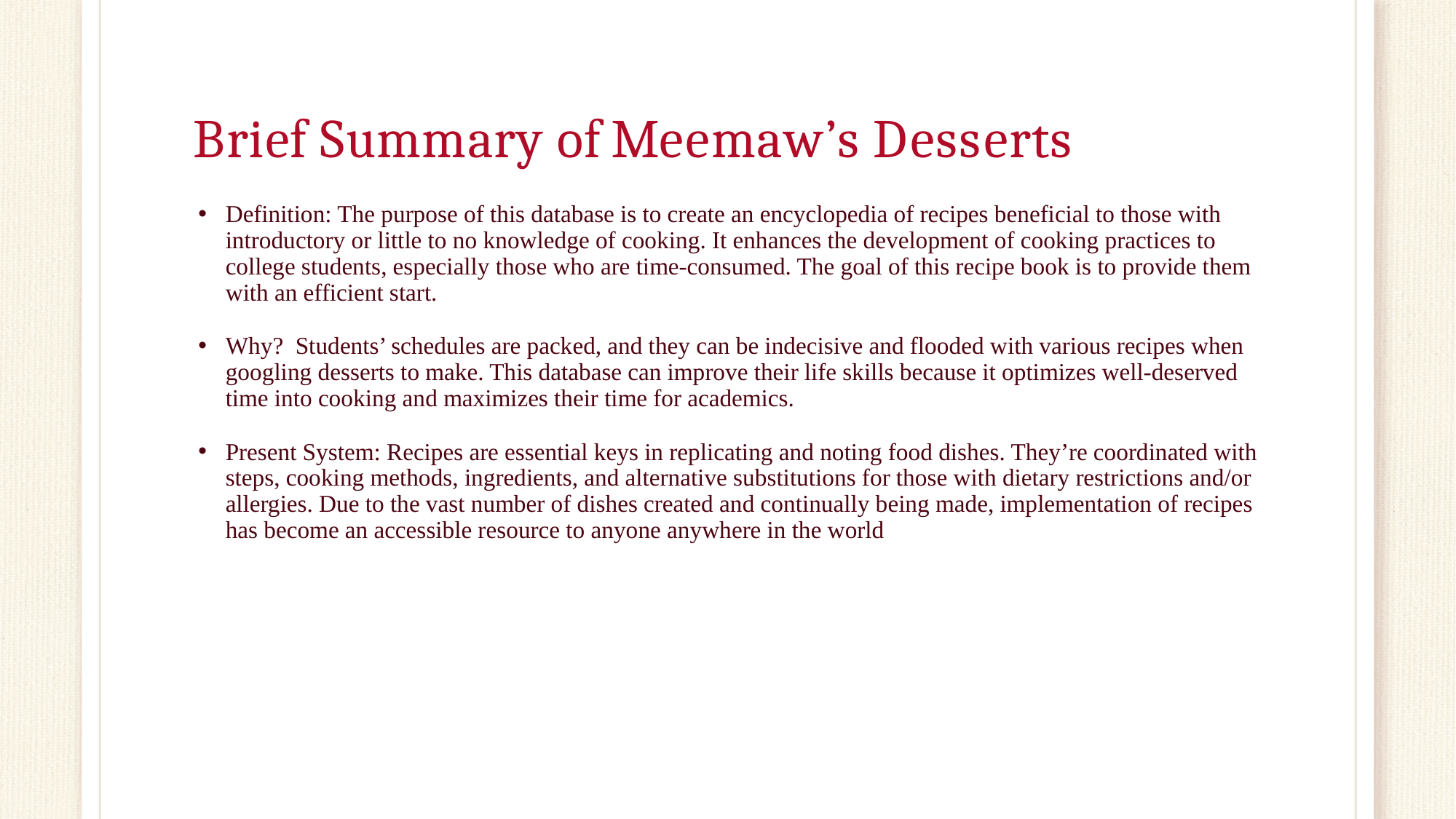

# Brief Summary of Meemaw’s Desserts
Definition: The purpose of this database is to create an encyclopedia of recipes beneficial to those with introductory or little to no knowledge of cooking. It enhances the development of cooking practices to college students, especially those who are time-consumed. The goal of this recipe book is to provide them with an efficient start.
Why?  Students’ schedules are packed, and they can be indecisive and flooded with various recipes when googling desserts to make. This database can improve their life skills because it optimizes well-deserved time into cooking and maximizes their time for academics.
Present System: Recipes are essential keys in replicating and noting food dishes. They’re coordinated with steps, cooking methods, ingredients, and alternative substitutions for those with dietary restrictions and/or allergies. Due to the vast number of dishes created and continually being made, implementation of recipes has become an accessible resource to anyone anywhere in the world